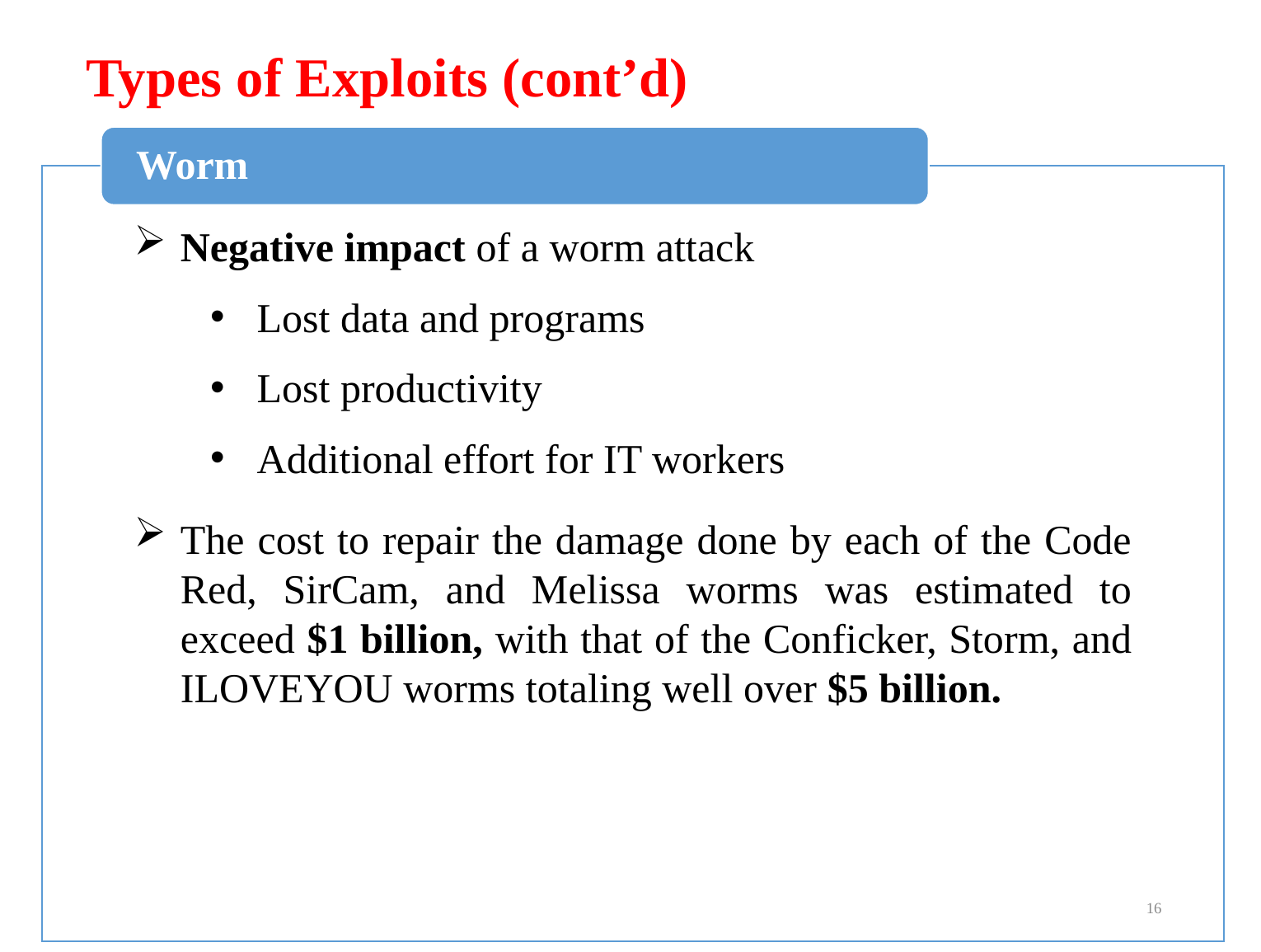

# Types of Exploits (cont’d)
Worm
Negative impact of a worm attack
Lost data and programs
Lost productivity
Additional effort for IT workers
The cost to repair the damage done by each of the Code Red, SirCam, and Melissa worms was estimated to exceed $1 billion, with that of the Conficker, Storm, and ILOVEYOU worms totaling well over $5 billion.

16